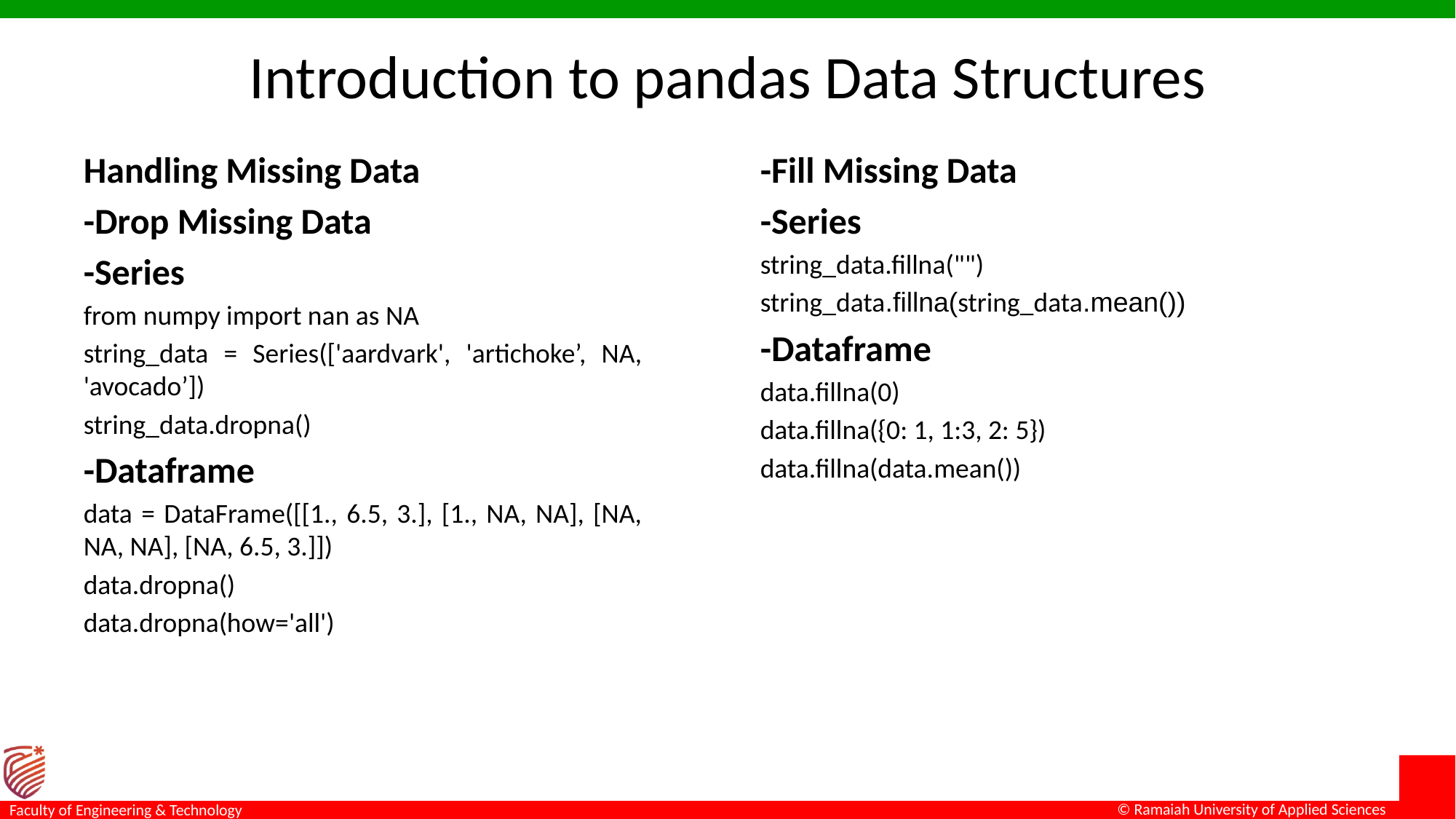

# Introduction to pandas Data Structures
Handling Missing Data
-Drop Missing Data
-Series
from numpy import nan as NA
string_data = Series(['aardvark', 'artichoke’, NA, 'avocado’])
string_data.dropna()
-Dataframe
data = DataFrame([[1., 6.5, 3.], [1., NA, NA], [NA, NA, NA], [NA, 6.5, 3.]])
data.dropna()
data.dropna(how='all')
-Fill Missing Data
-Series
string_data.fillna("")
string_data.fillna(string_data.mean())
-Dataframe
data.fillna(0)
data.fillna({0: 1, 1:3, 2: 5})
data.fillna(data.mean())